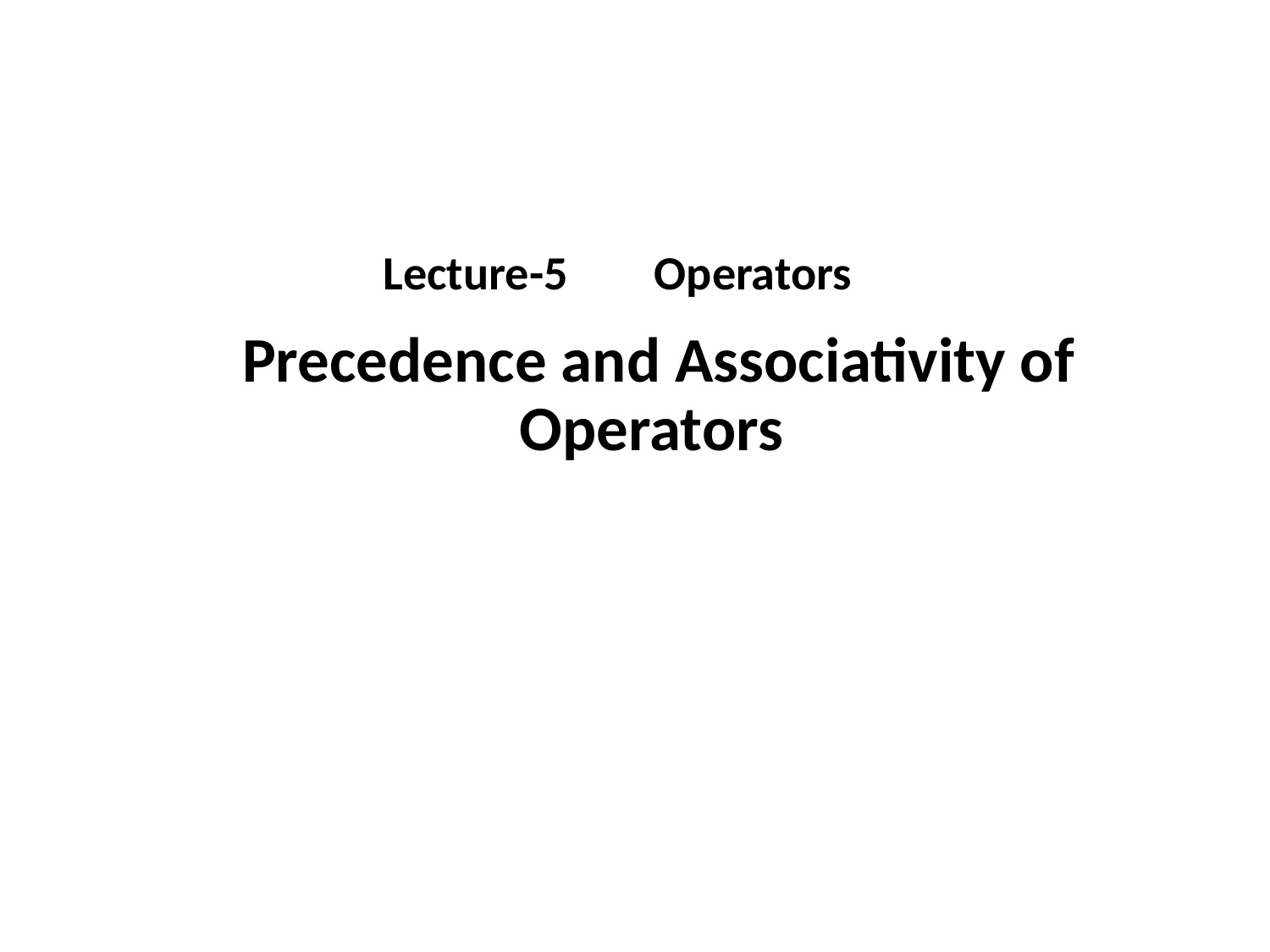

Lecture-5        Operators
# Precedence and Associativity of Operators